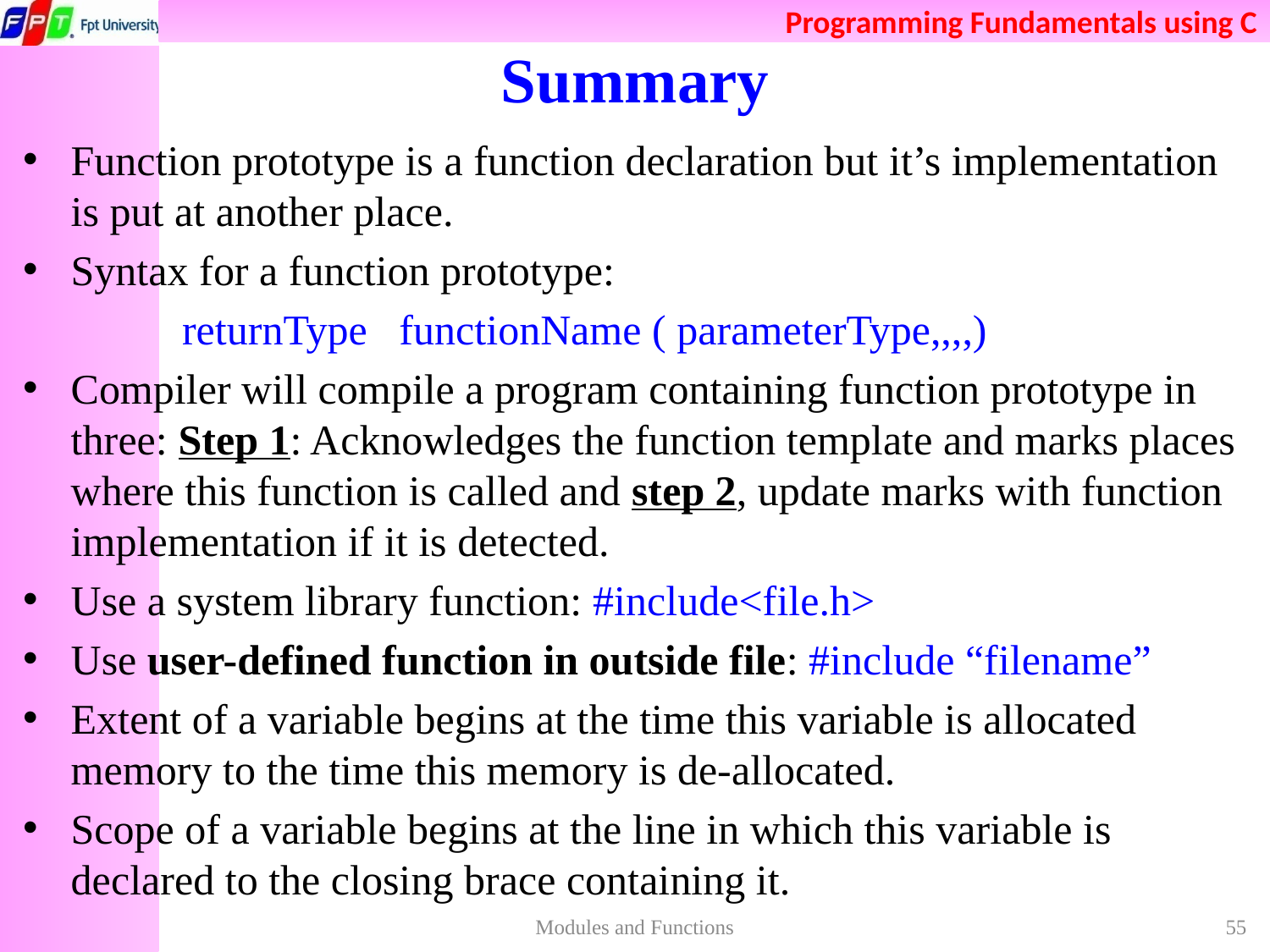

# Summary
Function prototype is a function declaration but it’s implementation is put at another place.
Syntax for a function prototype:
               returnType   functionName ( parameterType,,,,)
Compiler will compile a program containing function prototype in three: Step 1: Acknowledges the function template and marks places where this function is called and step 2, update marks with function implementation if it is detected.
Use a system library function: #include<file.h>
Use user-defined function in outside file: #include “filename”
Extent of a variable begins at the time this variable is allocated memory to the time this memory is de-allocated.
Scope of a variable begins at the line in which this variable is declared to the closing brace containing it.
Modules and Functions
55